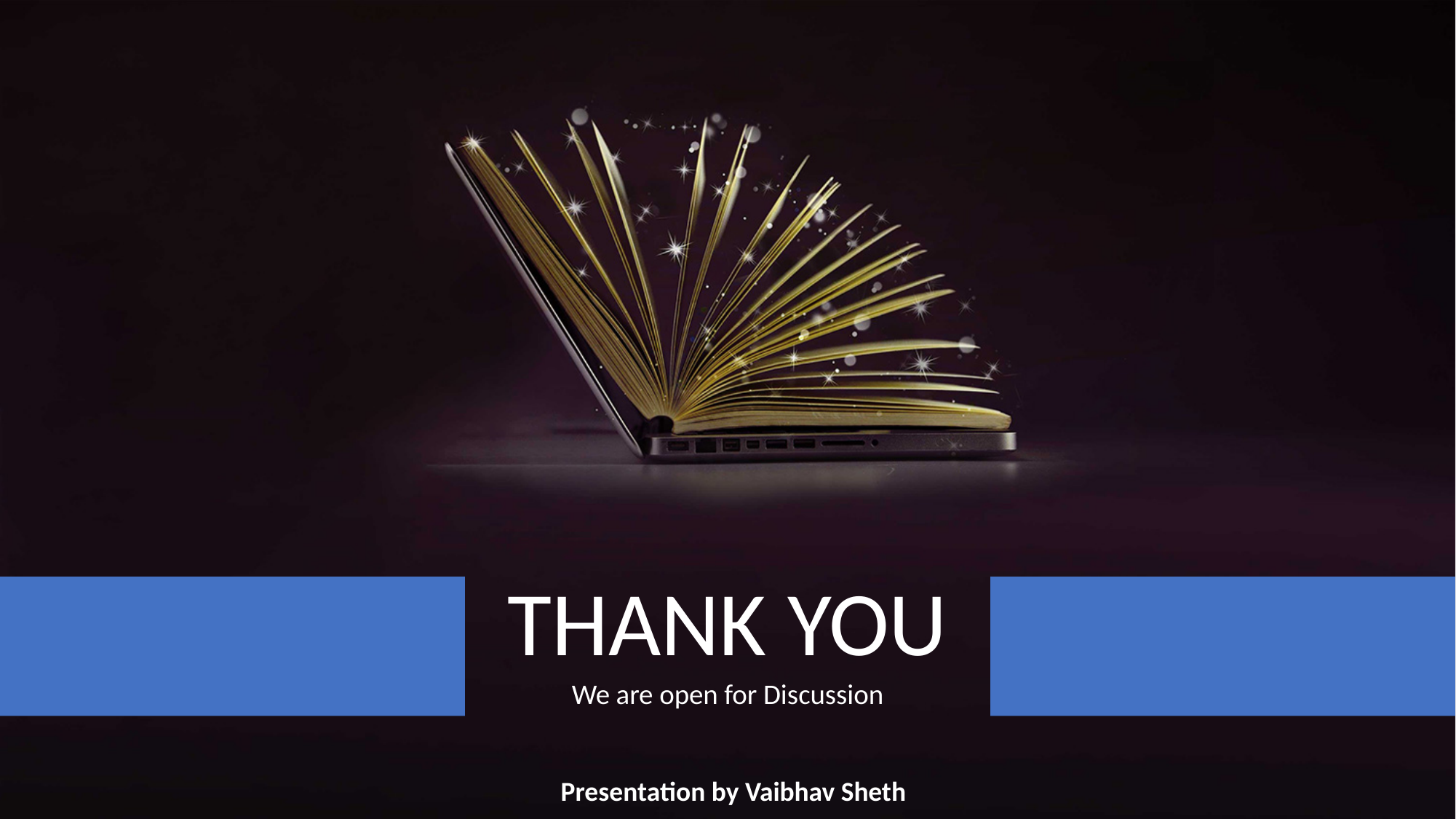

THANK YOU
We are open for Discussion

Presentation by Vaibhav Sheth